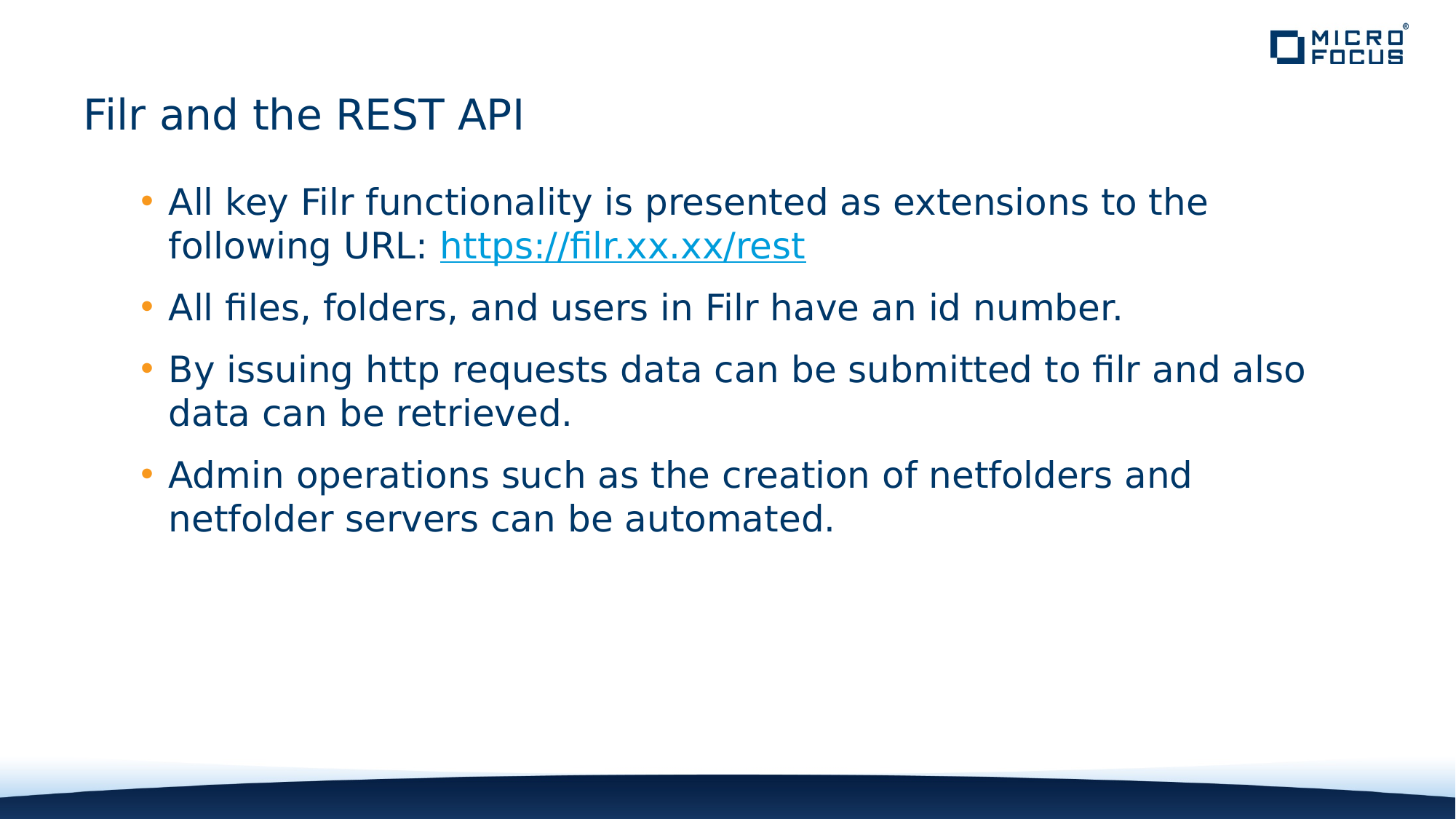

# Filr and the REST API
All key Filr functionality is presented as extensions to the following URL: https://filr.xx.xx/rest
All files, folders, and users in Filr have an id number.
By issuing http requests data can be submitted to filr and also data can be retrieved.
Admin operations such as the creation of netfolders and netfolder servers can be automated.